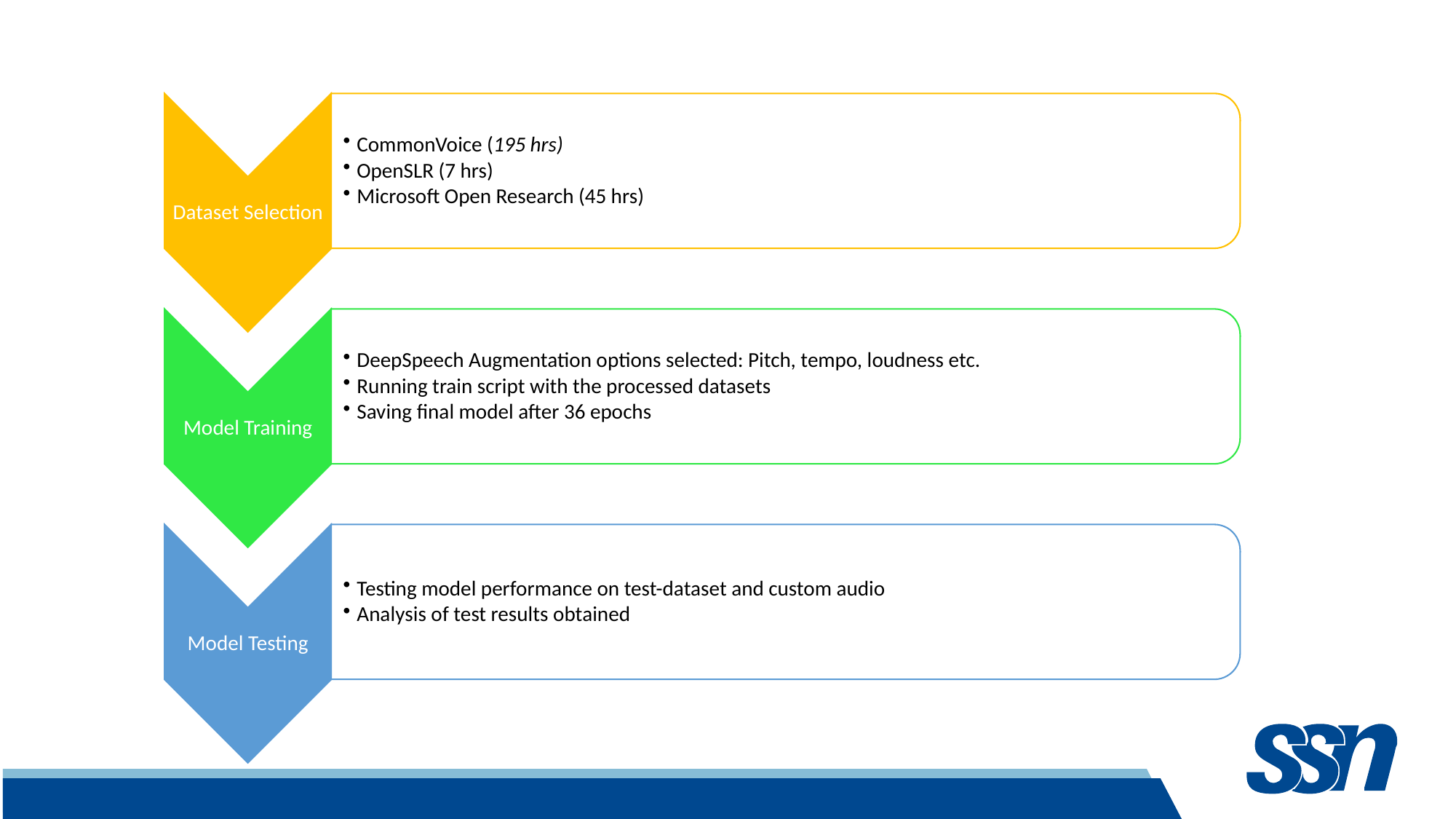

Dataset Selection
CommonVoice (195 hrs)
OpenSLR (7 hrs)
Microsoft Open Research (45 hrs)
Model Training
DeepSpeech Augmentation options selected: Pitch, tempo, loudness etc.
Running train script with the processed datasets
Saving final model after 36 epochs
Model Testing
Testing model performance on test-dataset and custom audio
Analysis of test results obtained